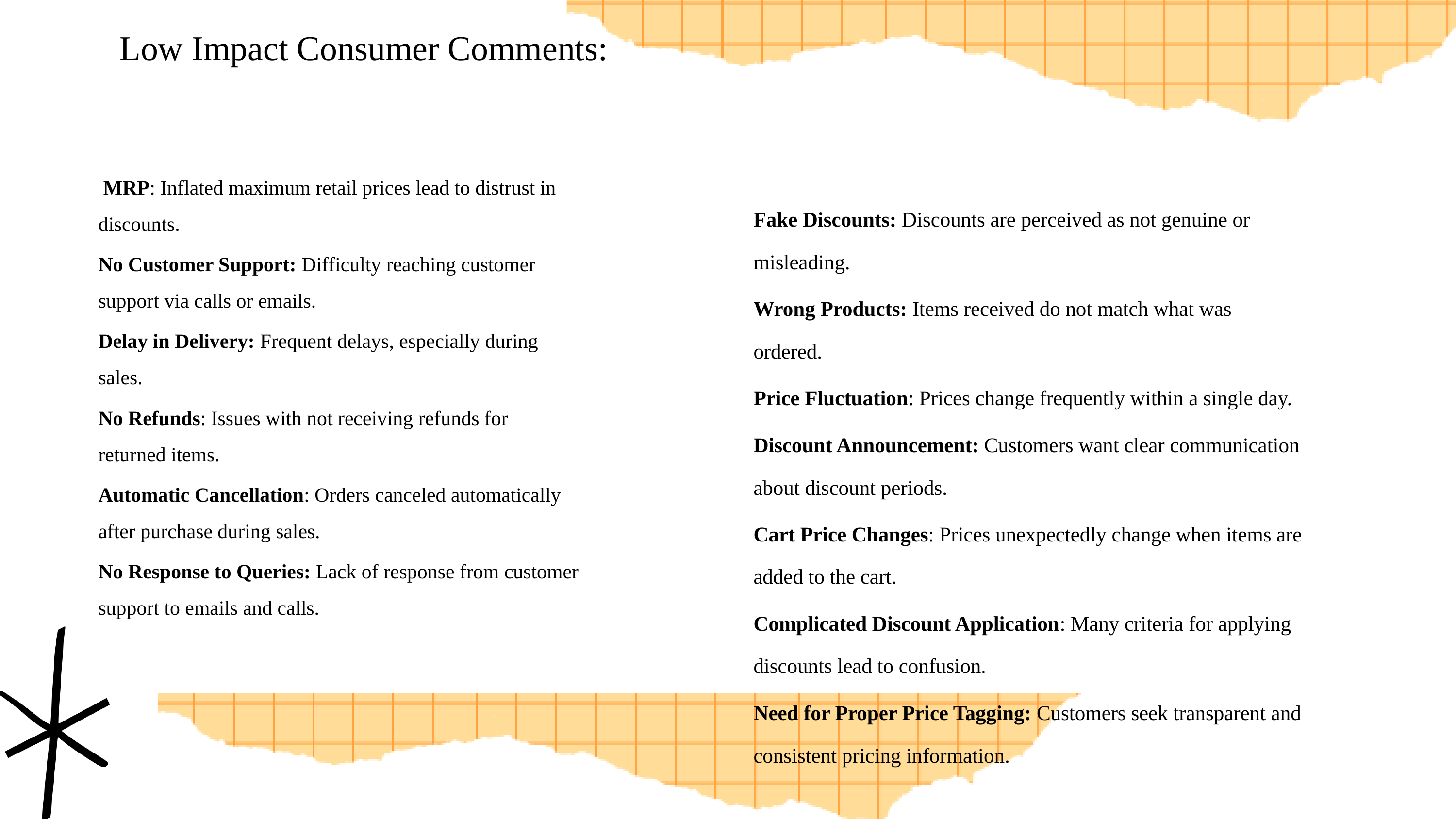

# Low Impact Consumer Comments:

 MRP: Inflated maximum retail prices lead to distrust in discounts.
No Customer Support: Difficulty reaching customer support via calls or emails.
Delay in Delivery: Frequent delays, especially during sales.
No Refunds: Issues with not receiving refunds for returned items.
Automatic Cancellation: Orders canceled automatically after purchase during sales.
No Response to Queries: Lack of response from customer support to emails and calls.

Fake Discounts: Discounts are perceived as not genuine or misleading.
Wrong Products: Items received do not match what was ordered.
Price Fluctuation: Prices change frequently within a single day.
Discount Announcement: Customers want clear communication about discount periods.
Cart Price Changes: Prices unexpectedly change when items are added to the cart.
Complicated Discount Application: Many criteria for applying discounts lead to confusion.
Need for Proper Price Tagging: Customers seek transparent and consistent pricing information.